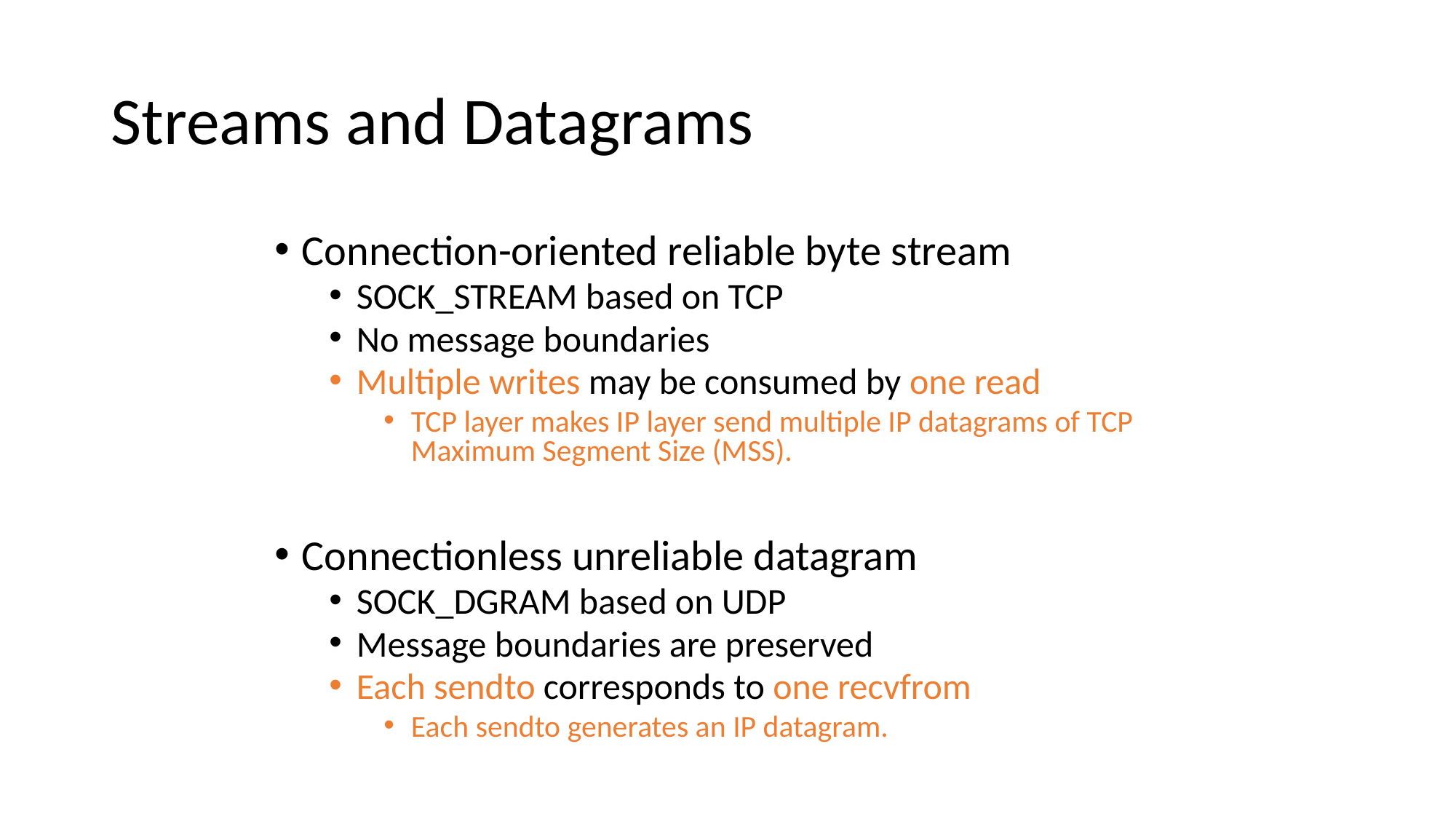

# Streams and Datagrams
Connection-oriented reliable byte stream
SOCK_STREAM based on TCP
No message boundaries
Multiple writes may be consumed by one read
TCP layer makes IP layer send multiple IP datagrams of TCP Maximum Segment Size (MSS).

Connectionless unreliable datagram
SOCK_DGRAM based on UDP
Message boundaries are preserved
Each sendto corresponds to one recvfrom
Each sendto generates an IP datagram.